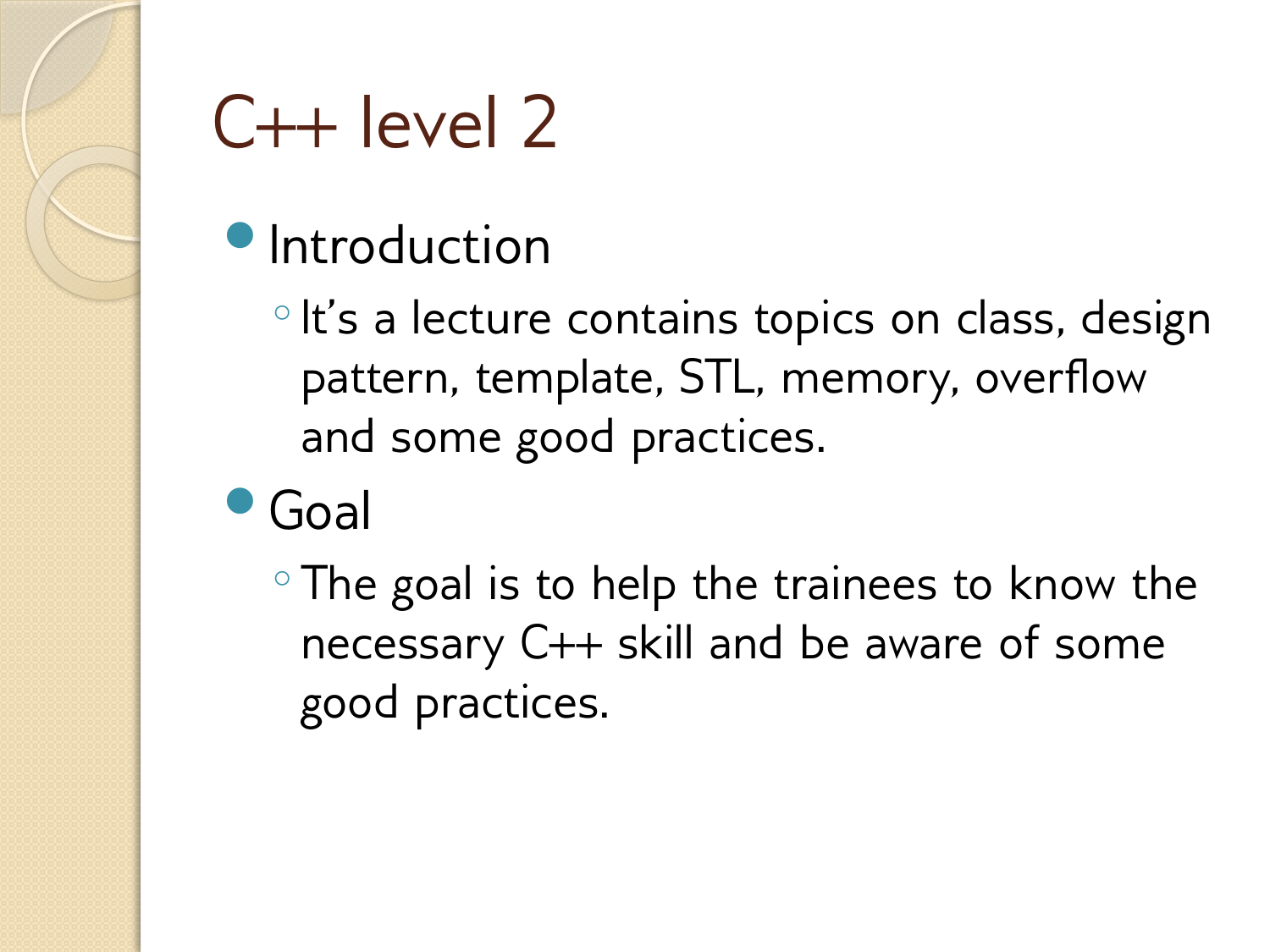

# C++ level 2
Introduction
It’s a lecture contains topics on class, design pattern, template, STL, memory, overflow and some good practices.
Goal
The goal is to help the trainees to know the necessary C++ skill and be aware of some good practices.